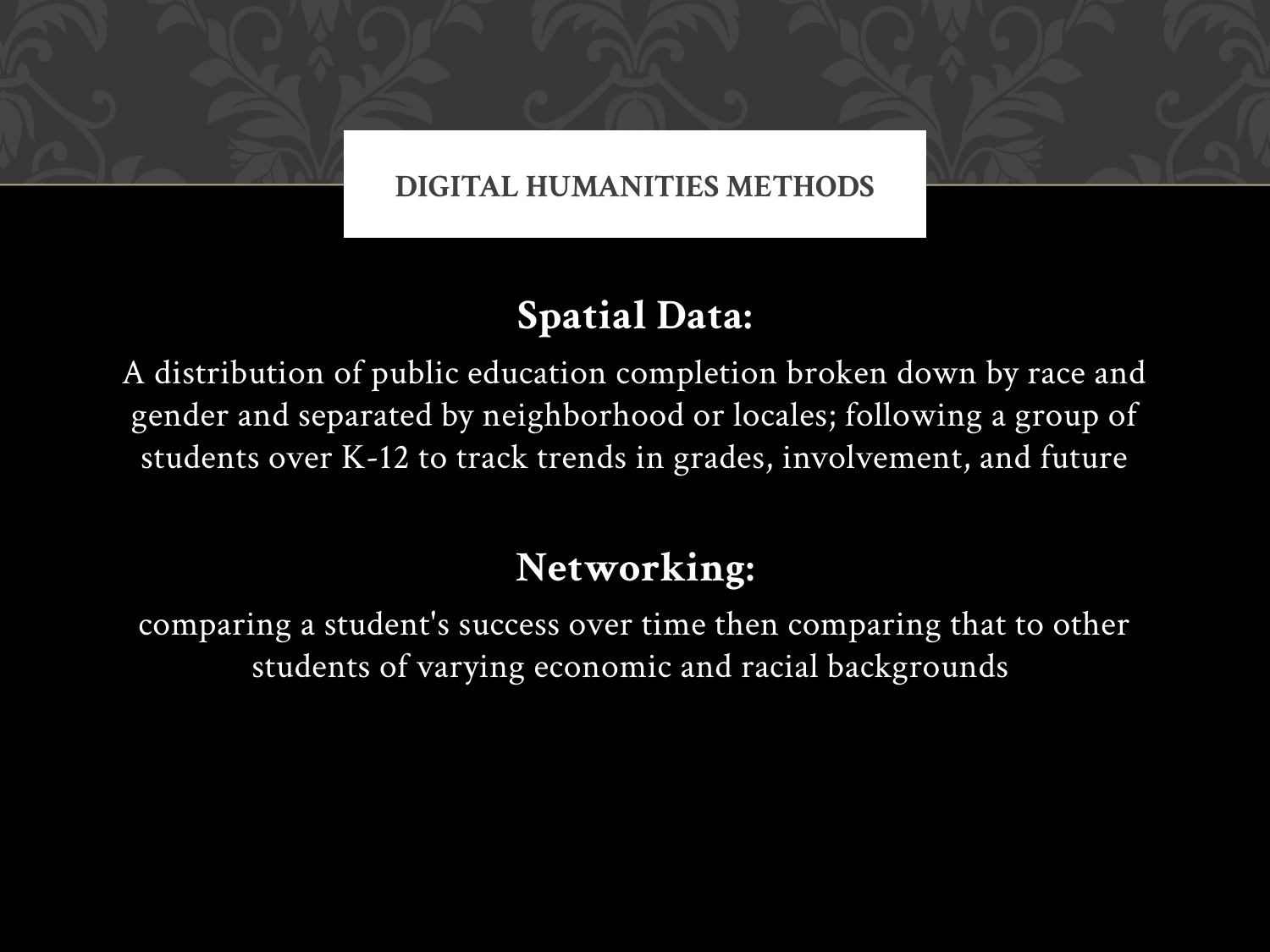

# Digital Humanities Methods
Spatial Data:
A distribution of public education completion broken down by race and gender and separated by neighborhood or locales; following a group of students over K-12 to track trends in grades, involvement, and future

Networking:
comparing a student's success over time then comparing that to other students of varying economic and racial backgrounds